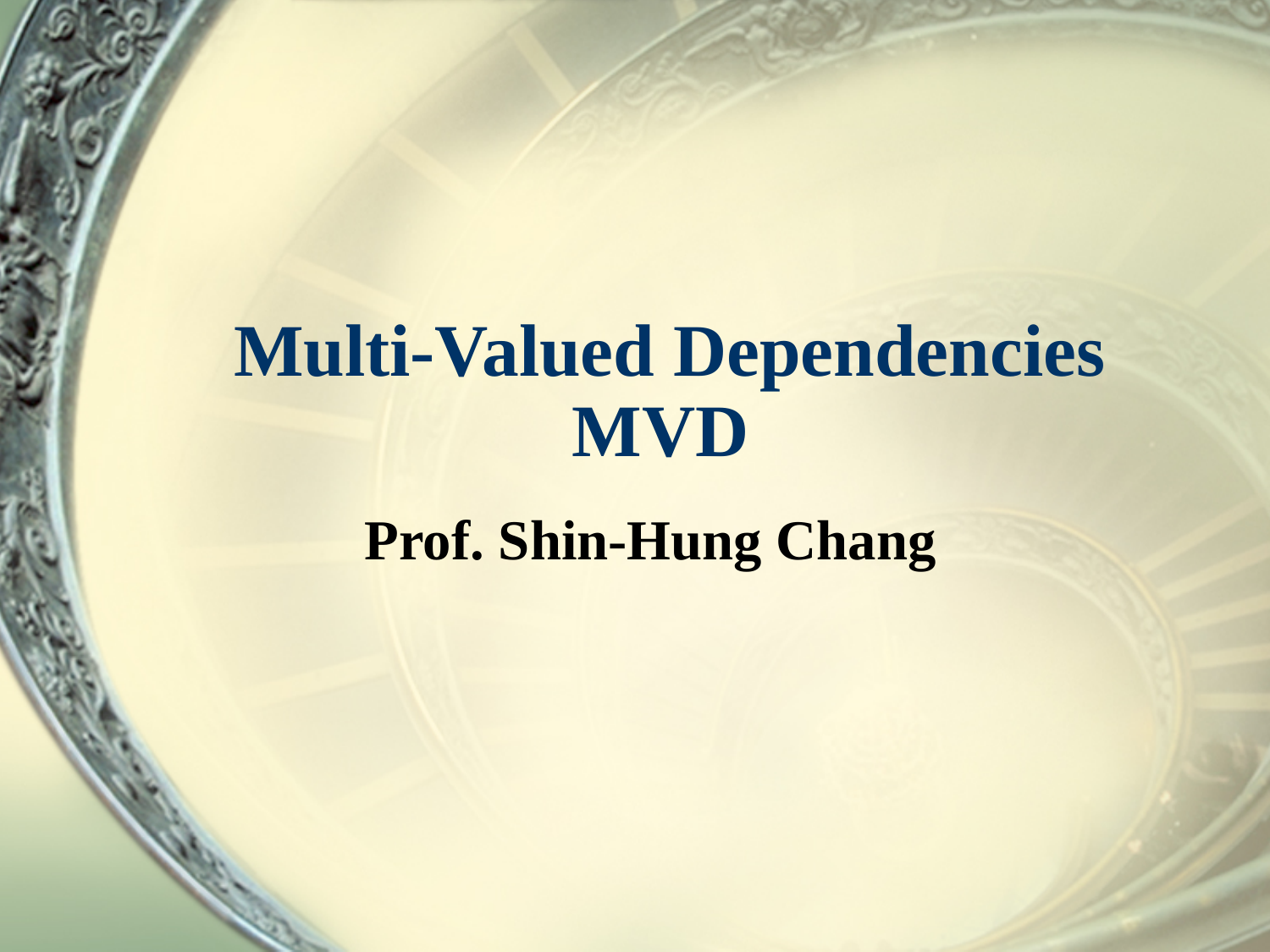

# Multi-Valued Dependencies MVD
Prof. Shin-Hung Chang